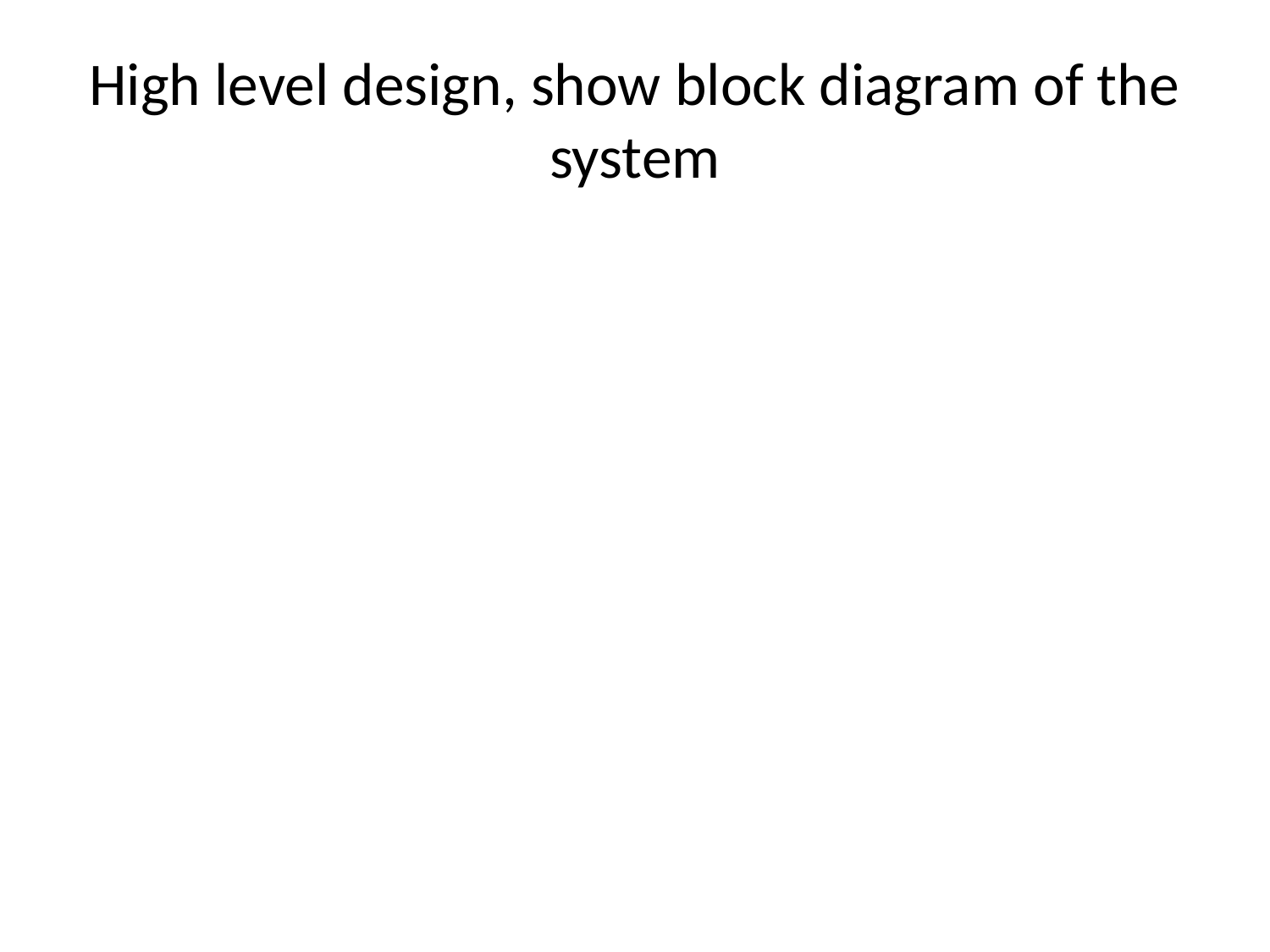

# High level design, show block diagram of the system